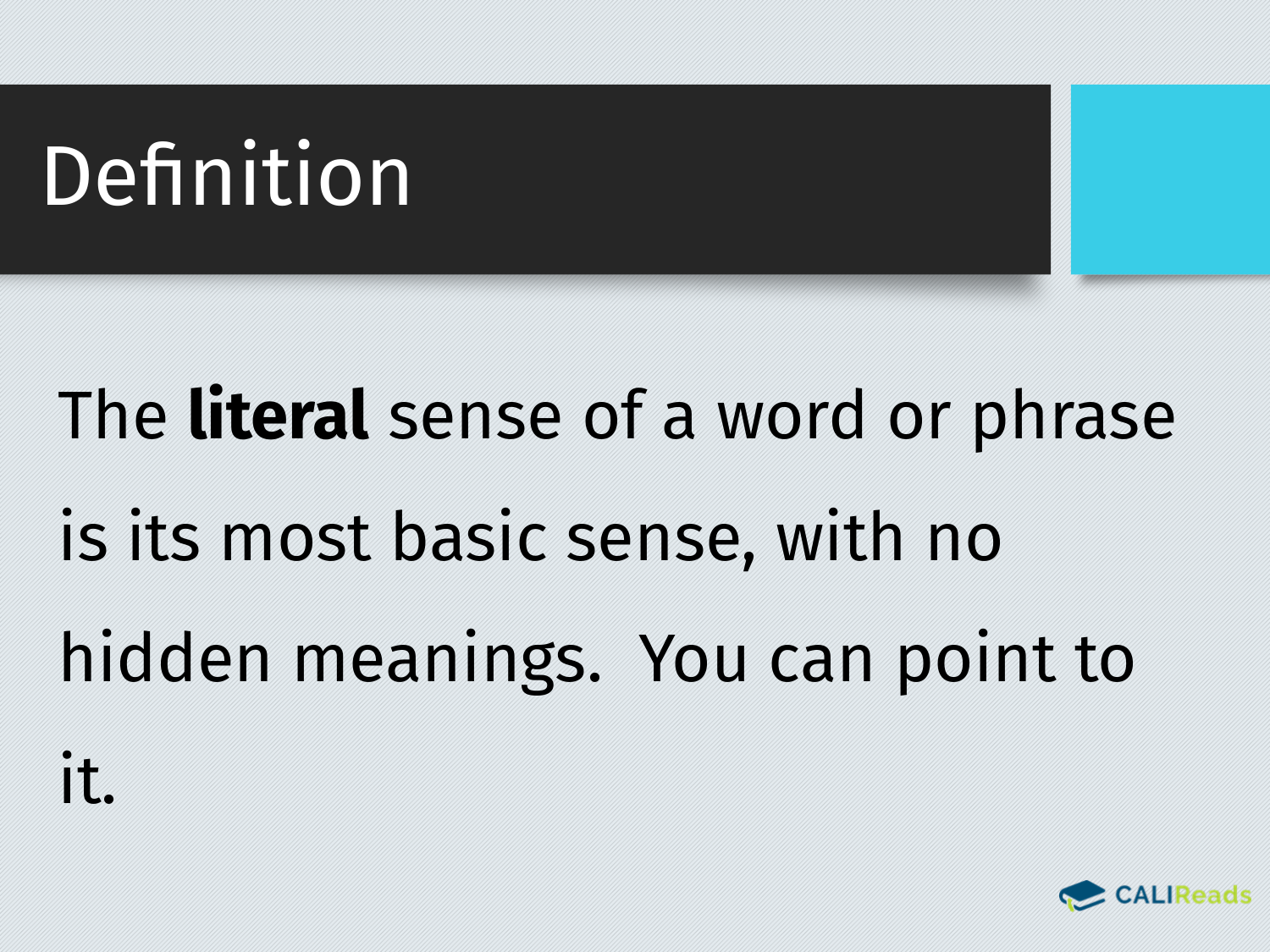

# Definition
The literal sense of a word or phrase is its most basic sense, with no hidden meanings.  You can point to it.